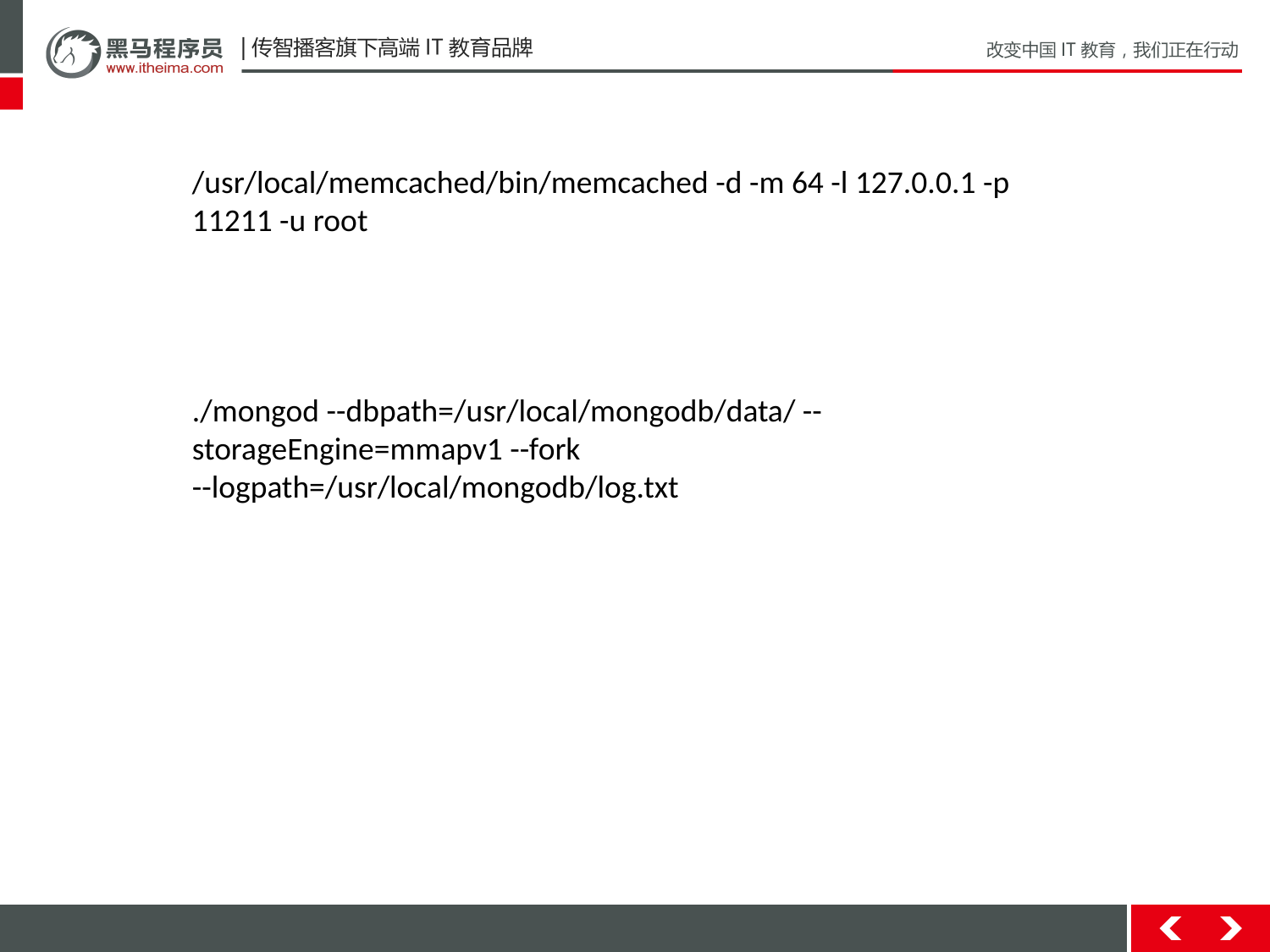

/usr/local/memcached/bin/memcached -d -m 64 -l 127.0.0.1 -p 11211 -u root

./mongod --dbpath=/usr/local/mongodb/data/ --storageEngine=mmapv1 --fork --logpath=/usr/local/mongodb/log.txt